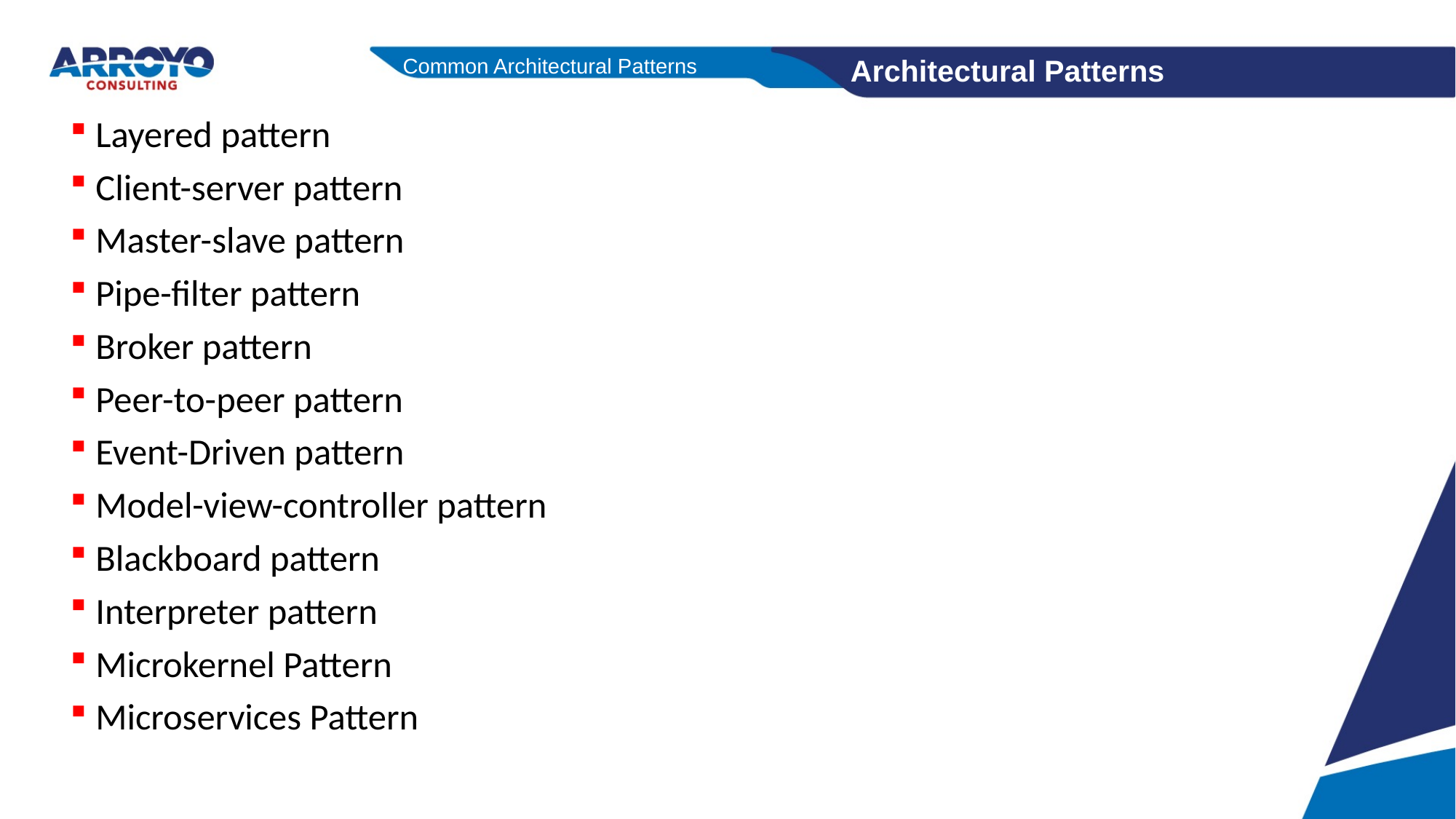

Common Architectural Patterns
# Architectural Patterns
Layered pattern
Client-server pattern
Master-slave pattern
Pipe-filter pattern
Broker pattern
Peer-to-peer pattern
Event-Driven pattern
Model-view-controller pattern
Blackboard pattern
Interpreter pattern
Microkernel Pattern
Microservices Pattern